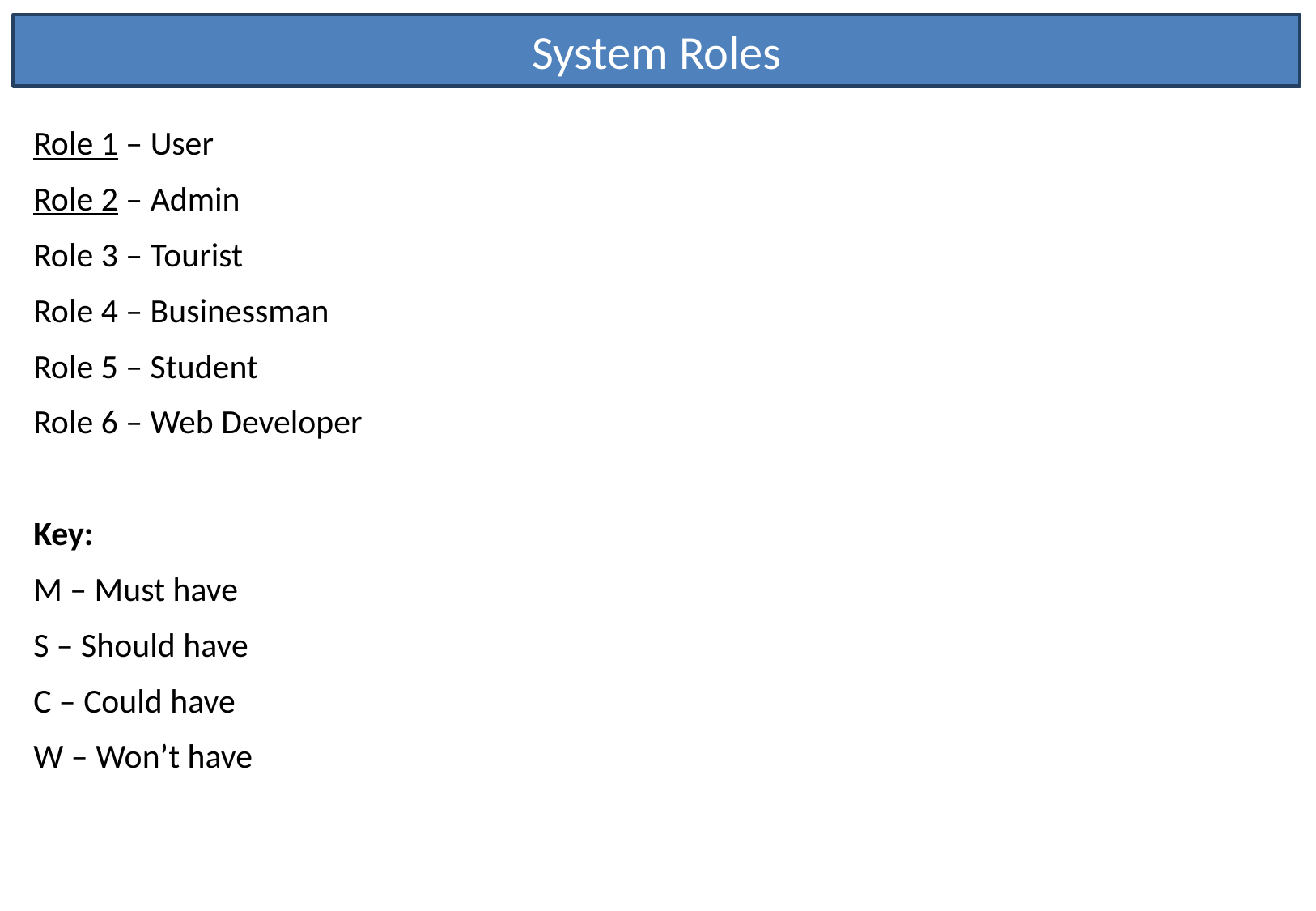

System Roles
Role 1 – User
Role 2 – Admin
Role 3 – Tourist
Role 4 – Businessman
Role 5 – Student
Role 6 – Web Developer

Key:
M – Must have
S – Should have
C – Could have
W – Won’t have